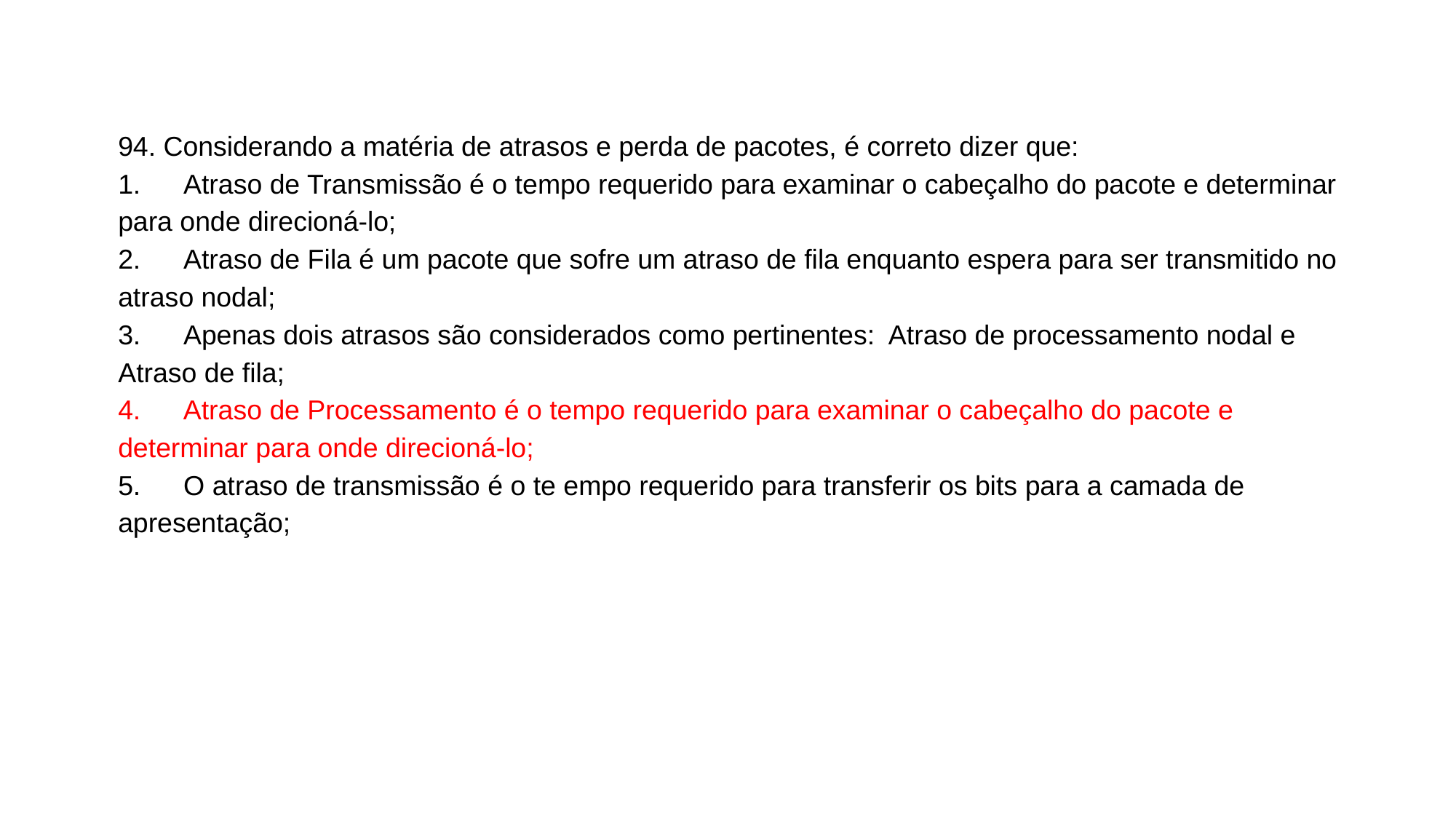

94. Considerando a matéria de atrasos e perda de pacotes, é correto dizer que:
1. Atraso de Transmissão é o tempo requerido para examinar o cabeçalho do pacote e determinar para onde direcioná-lo;
2. Atraso de Fila é um pacote que sofre um atraso de fila enquanto espera para ser transmitido no atraso nodal;
3. Apenas dois atrasos são considerados como pertinentes:  Atraso de processamento nodal e Atraso de fila;
4. Atraso de Processamento é o tempo requerido para examinar o cabeçalho do pacote e determinar para onde direcioná-lo;
5. O atraso de transmissão é o te empo requerido para transferir os bits para a camada de apresentação;